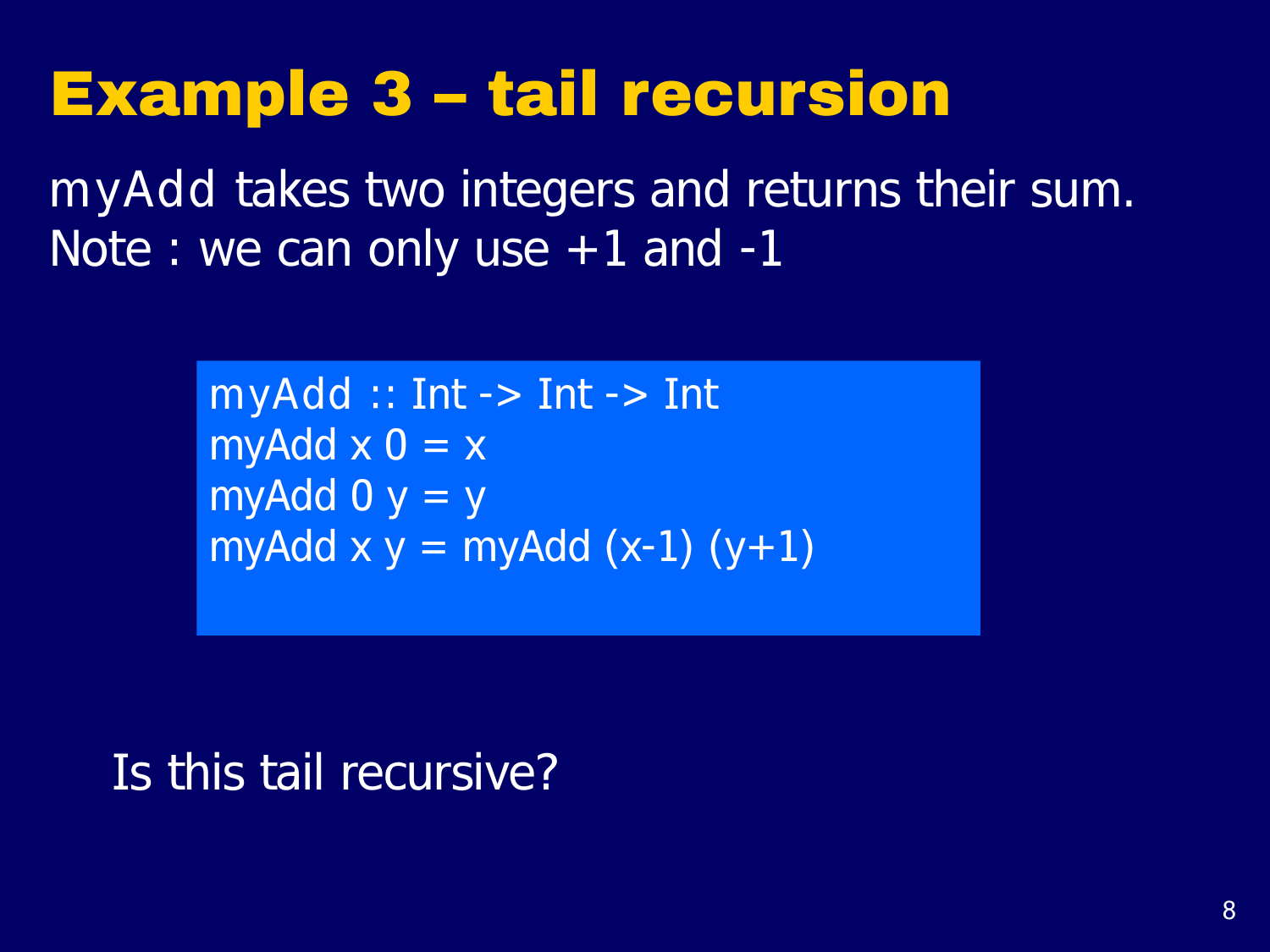

Example 3 – tail recursion
myAdd takes two integers and returns their sum.
Note : we can only use +1 and -1
myAdd :: Int -> Int -> Int
myAdd x 0 = x
myAdd 0 y = y
myAdd x y = myAdd (x-1) (y+1)

Is this tail recursive?
8